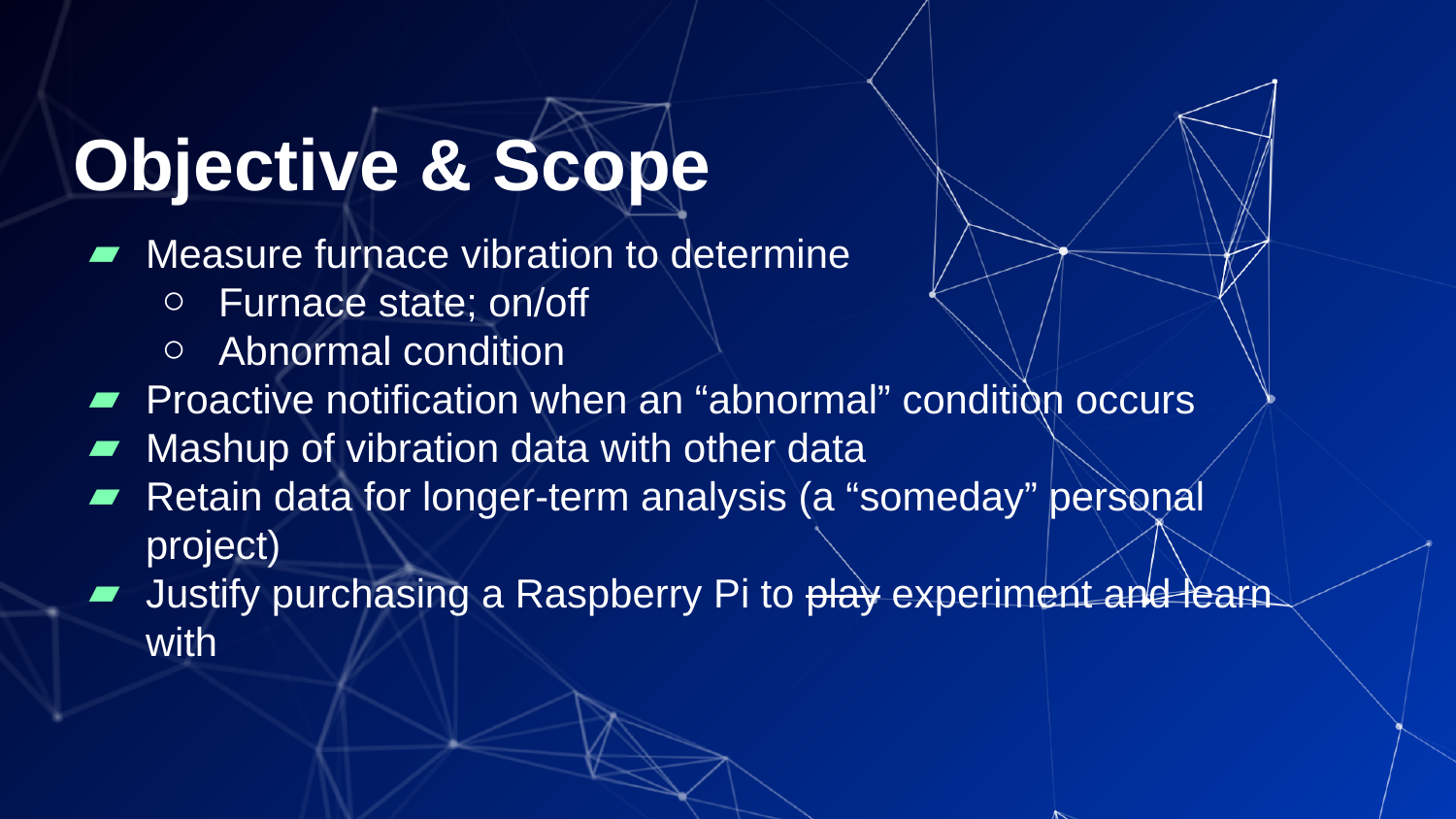

# Objective & Scope
Measure furnace vibration to determine
Furnace state; on/off
Abnormal condition
Proactive notification when an “abnormal” condition occurs
Mashup of vibration data with other data
Retain data for longer-term analysis (a “someday” personal project)
Justify purchasing a Raspberry Pi to play experiment and learn with
3